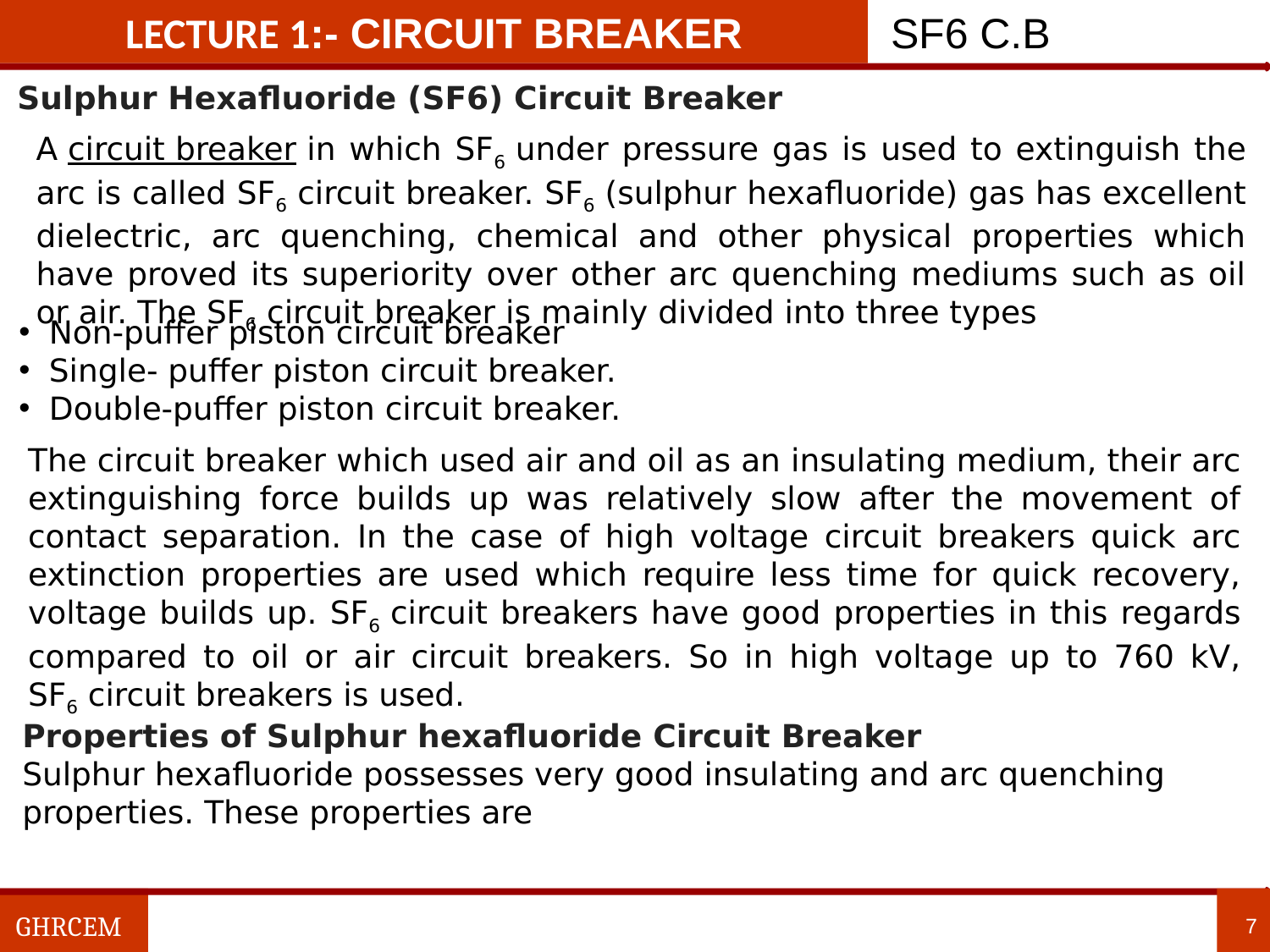

LECTURE 1:- circuit breaker
SF6 C.B

Sulphur Hexafluoride (SF6) Circuit Breaker

A circuit breaker in which SF6 under pressure gas is used to extinguish the arc is called SF6 circuit breaker. SF6 (sulphur hexafluoride) gas has excellent dielectric, arc quenching, chemical and other physical properties which have proved its superiority over other arc quenching mediums such as oil or air. The SF6 circuit breaker is mainly divided into three types
Non-puffer piston circuit breaker
Single- puffer piston circuit breaker.
Double-puffer piston circuit breaker.
The circuit breaker which used air and oil as an insulating medium, their arc extinguishing force builds up was relatively slow after the movement of contact separation. In the case of high voltage circuit breakers quick arc extinction properties are used which require less time for quick recovery, voltage builds up. SF6 circuit breakers have good properties in this regards compared to oil or air circuit breakers. So in high voltage up to 760 kV, SF6 circuit breakers is used.
Properties of Sulphur hexafluoride Circuit Breaker
Sulphur hexafluoride possesses very good insulating and arc quenching properties. These properties are
7
GHRCEM

7